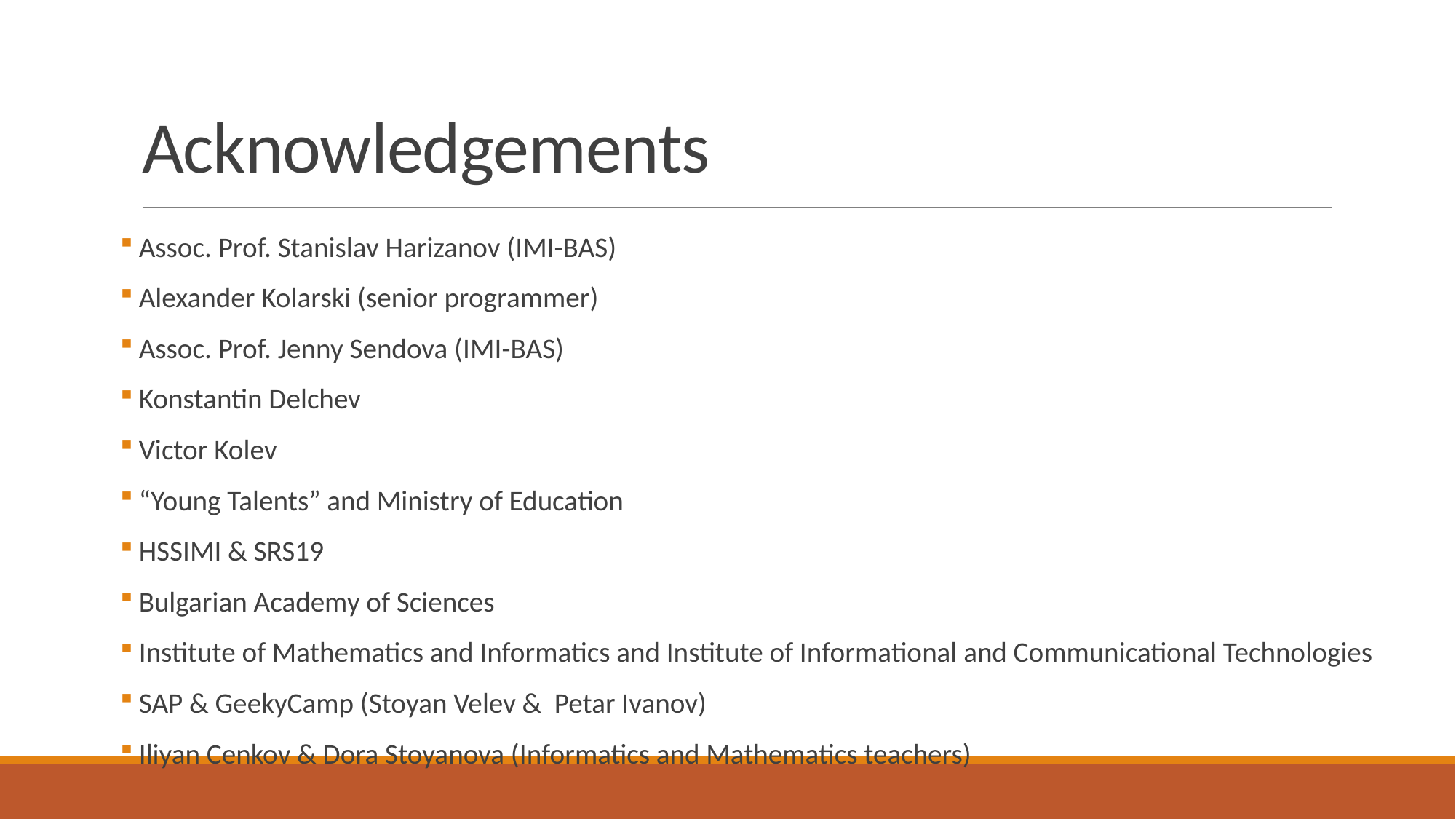

# Acknowledgements
 Assoc. Prof. Stanislav Harizanov (IMI-BAS)
 Alexander Kolarski (senior programmer)
 Assoc. Prof. Jenny Sendova (IMI-BAS)
 Konstantin Delchev
 Victor Kolev
 “Young Talents” and Ministry of Education
 HSSIMI & SRS19
 Bulgarian Academy of Sciences
 Institute of Mathematics and Informatics and Institute of Informational and Communicational Technologies
 SAP & GeekyCamp (Stoyan Velev &  Petar Ivanov)
 Iliyan Cenkov & Dora Stoyanova (Informatics and Mathematics teachers)